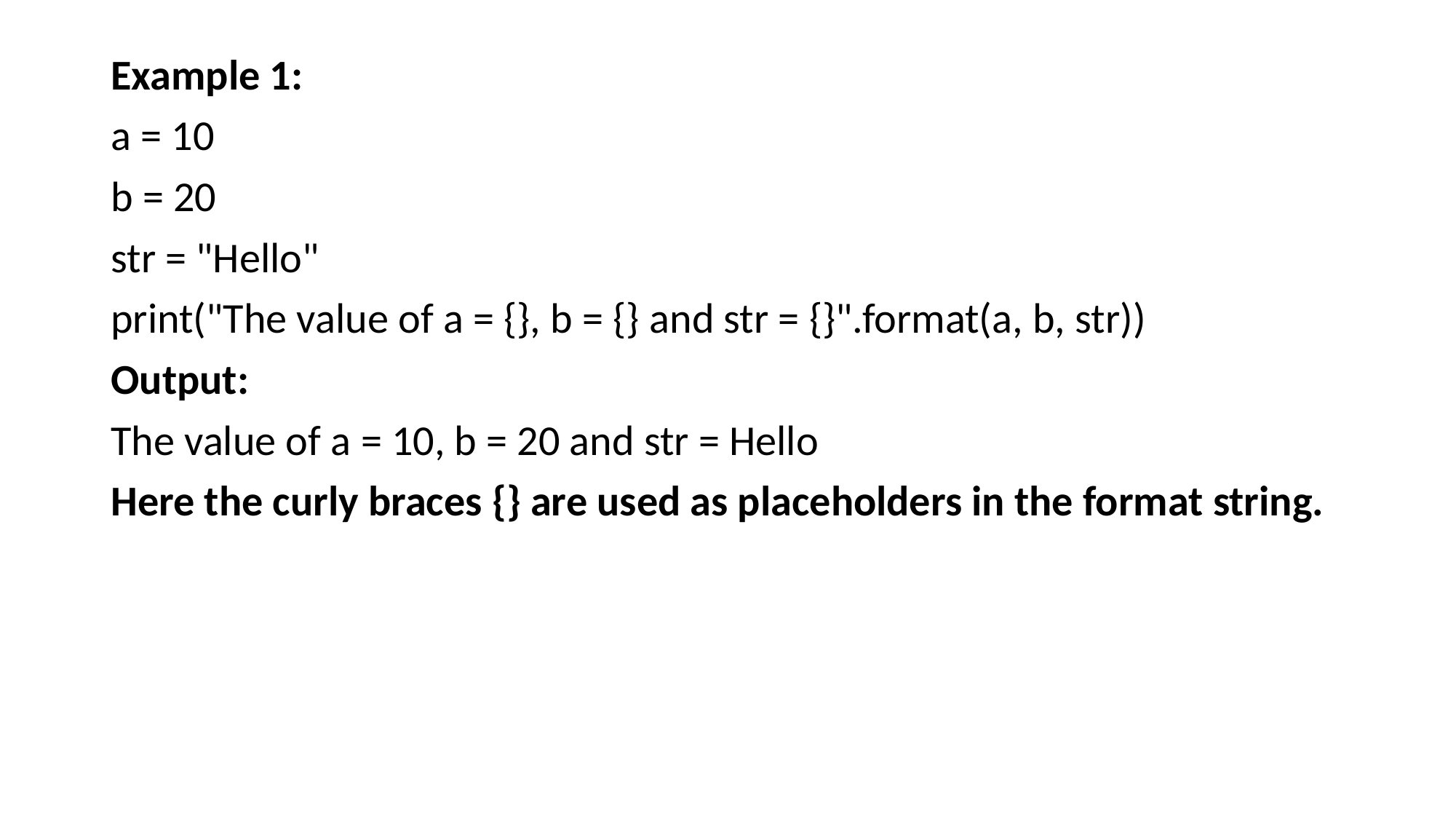

Example 1:
a = 10
b = 20
str = "Hello"
print("The value of a = {}, b = {} and str = {}".format(a, b, str))
Output:
The value of a = 10, b = 20 and str = Hello
Here the curly braces {} are used as placeholders in the format string.